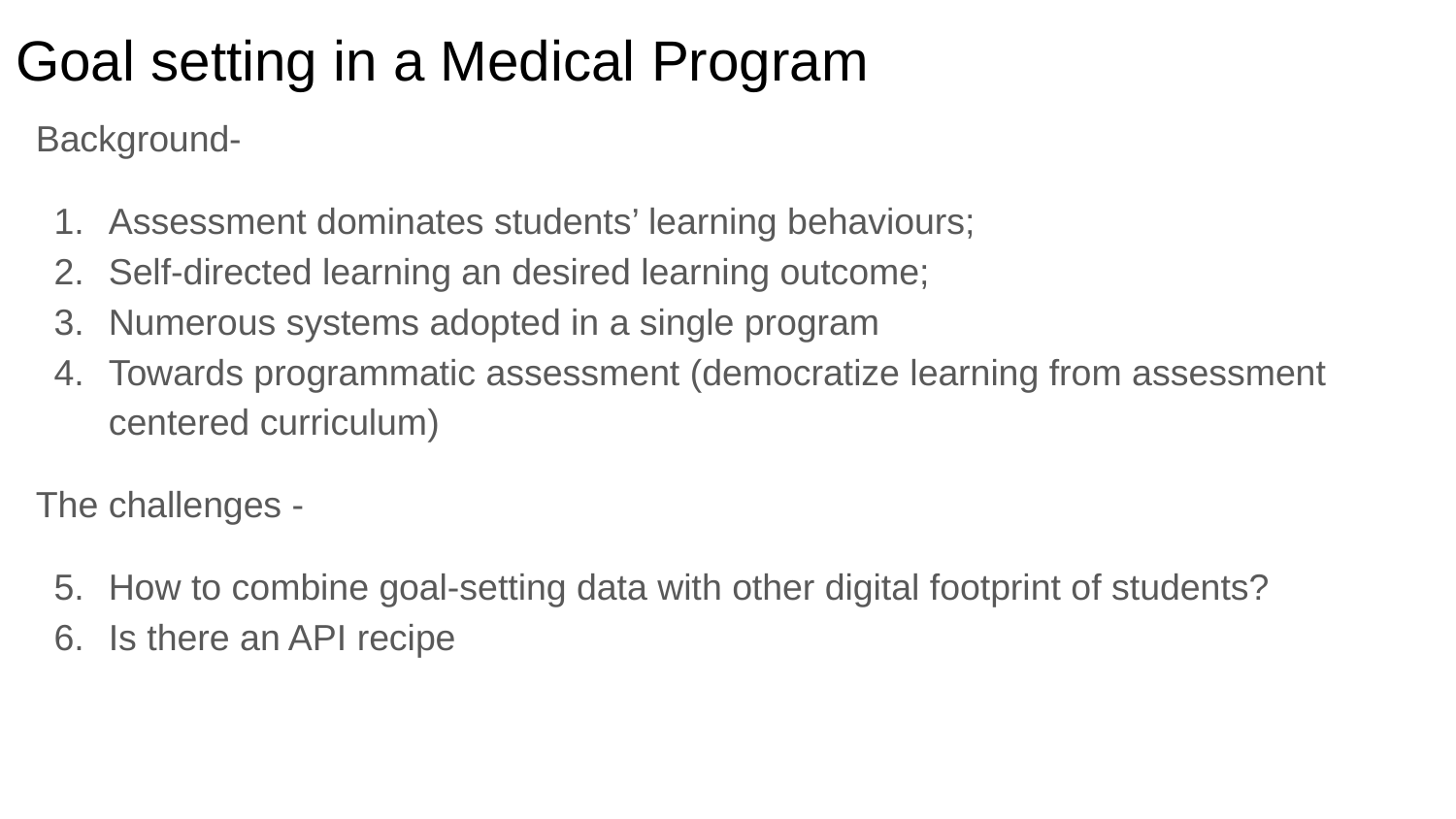

# Goal setting in a Medical Program
Background-
Assessment dominates students’ learning behaviours;
Self-directed learning an desired learning outcome;
Numerous systems adopted in a single program
Towards programmatic assessment (democratize learning from assessment centered curriculum)
The challenges -
How to combine goal-setting data with other digital footprint of students?
Is there an API recipe